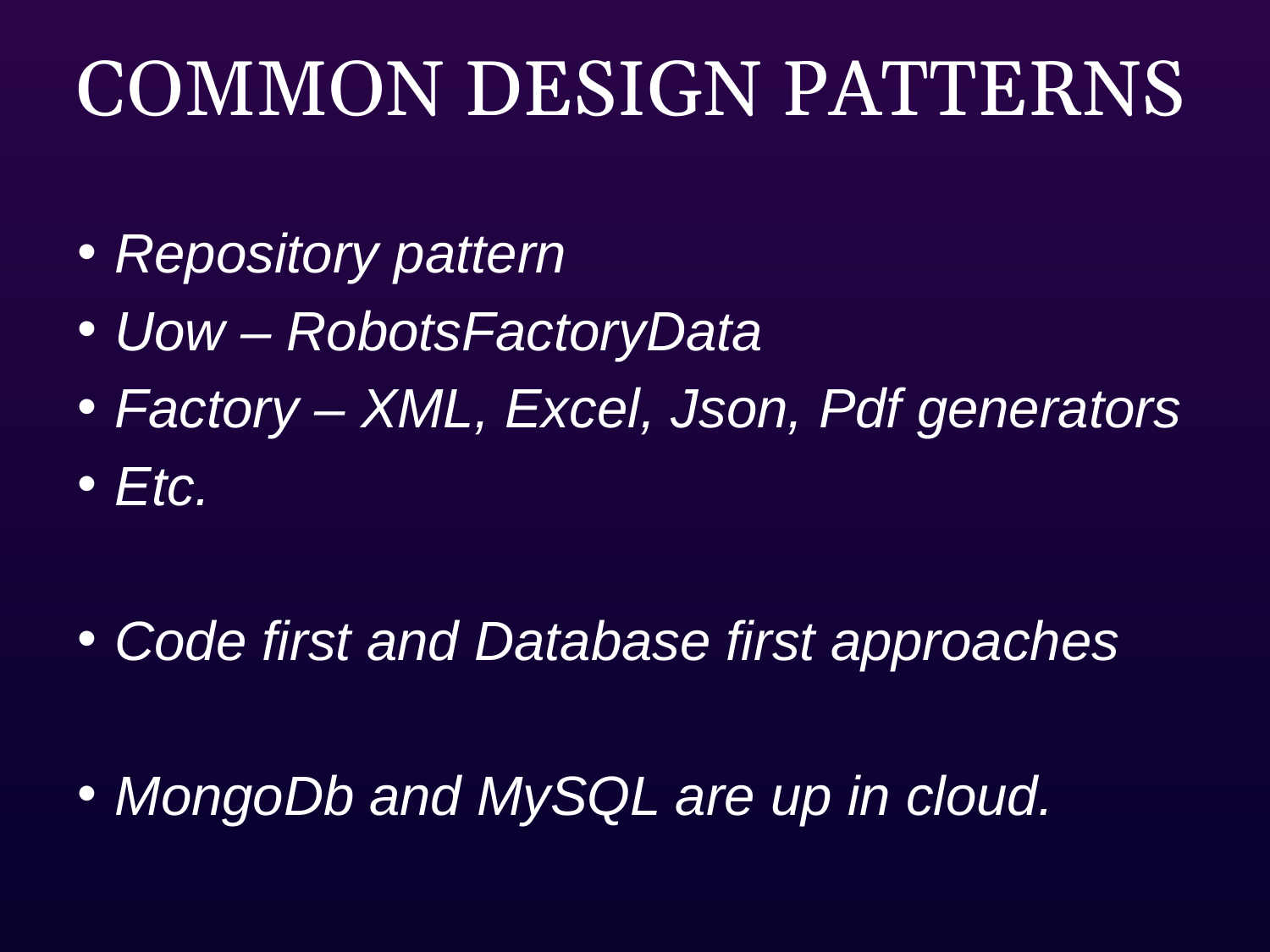

Common Design patterns
Repository pattern
Uow – RobotsFactoryData
Factory – XML, Excel, Json, Pdf generators
Etc.

Code first and Database first approaches

MongoDb and MySQL are up in cloud.